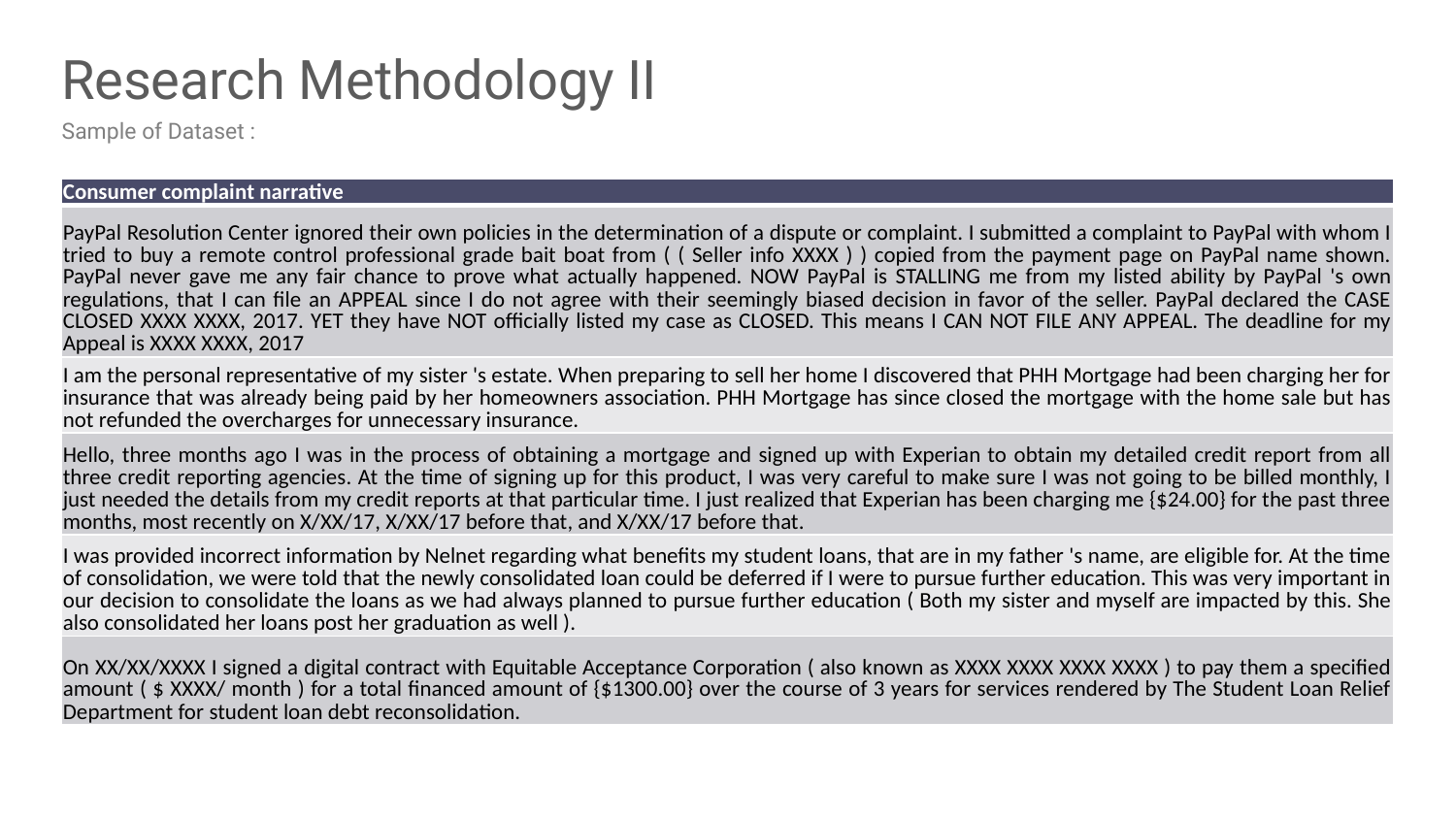

# Research Methodology II
Sample of Dataset :
| Consumer complaint narrative |
| --- |
| PayPal Resolution Center ignored their own policies in the determination of a dispute or complaint. I submitted a complaint to PayPal with whom I tried to buy a remote control professional grade bait boat from ( ( Seller info XXXX ) ) copied from the payment page on PayPal name shown. PayPal never gave me any fair chance to prove what actually happened. NOW PayPal is STALLING me from my listed ability by PayPal 's own regulations, that I can file an APPEAL since I do not agree with their seemingly biased decision in favor of the seller. PayPal declared the CASE CLOSED XXXX XXXX, 2017. YET they have NOT officially listed my case as CLOSED. This means I CAN NOT FILE ANY APPEAL. The deadline for my Appeal is XXXX XXXX, 2017 |
| I am the personal representative of my sister 's estate. When preparing to sell her home I discovered that PHH Mortgage had been charging her for insurance that was already being paid by her homeowners association. PHH Mortgage has since closed the mortgage with the home sale but has not refunded the overcharges for unnecessary insurance. |
| Hello, three months ago I was in the process of obtaining a mortgage and signed up with Experian to obtain my detailed credit report from all three credit reporting agencies. At the time of signing up for this product, I was very careful to make sure I was not going to be billed monthly, I just needed the details from my credit reports at that particular time. I just realized that Experian has been charging me {$24.00} for the past three months, most recently on X/XX/17, X/XX/17 before that, and X/XX/17 before that. |
| I was provided incorrect information by Nelnet regarding what benefits my student loans, that are in my father 's name, are eligible for. At the time of consolidation, we were told that the newly consolidated loan could be deferred if I were to pursue further education. This was very important in our decision to consolidate the loans as we had always planned to pursue further education ( Both my sister and myself are impacted by this. She also consolidated her loans post her graduation as well ). |
| On XX/XX/XXXX I signed a digital contract with Equitable Acceptance Corporation ( also known as XXXX XXXX XXXX XXXX ) to pay them a specified amount ( $ XXXX/ month ) for a total financed amount of {$1300.00} over the course of 3 years for services rendered by The Student Loan Relief Department for student loan debt reconsolidation. |